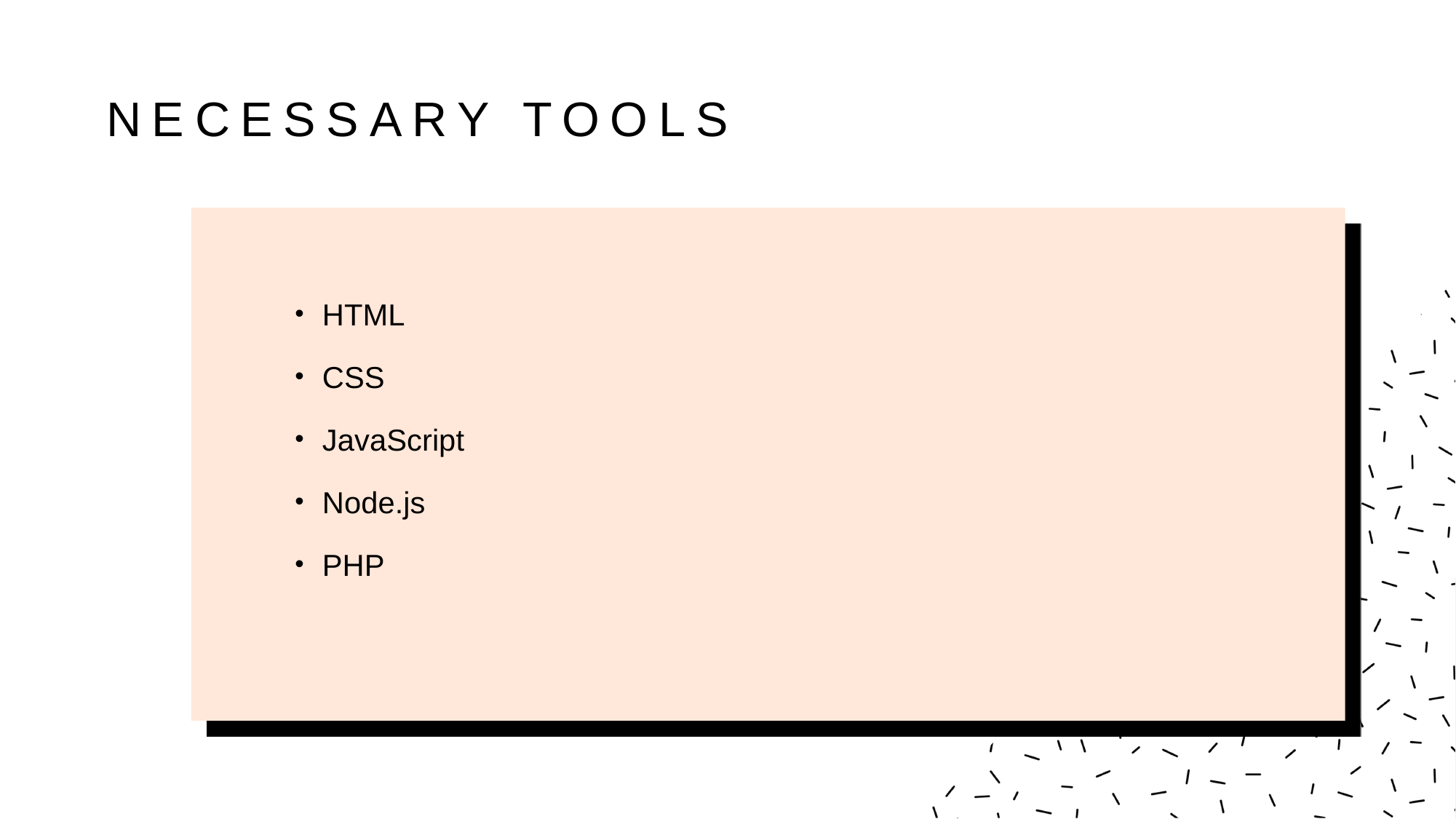

# Necessary Tools

HTML
CSS
JavaScript
Node.js
PHP